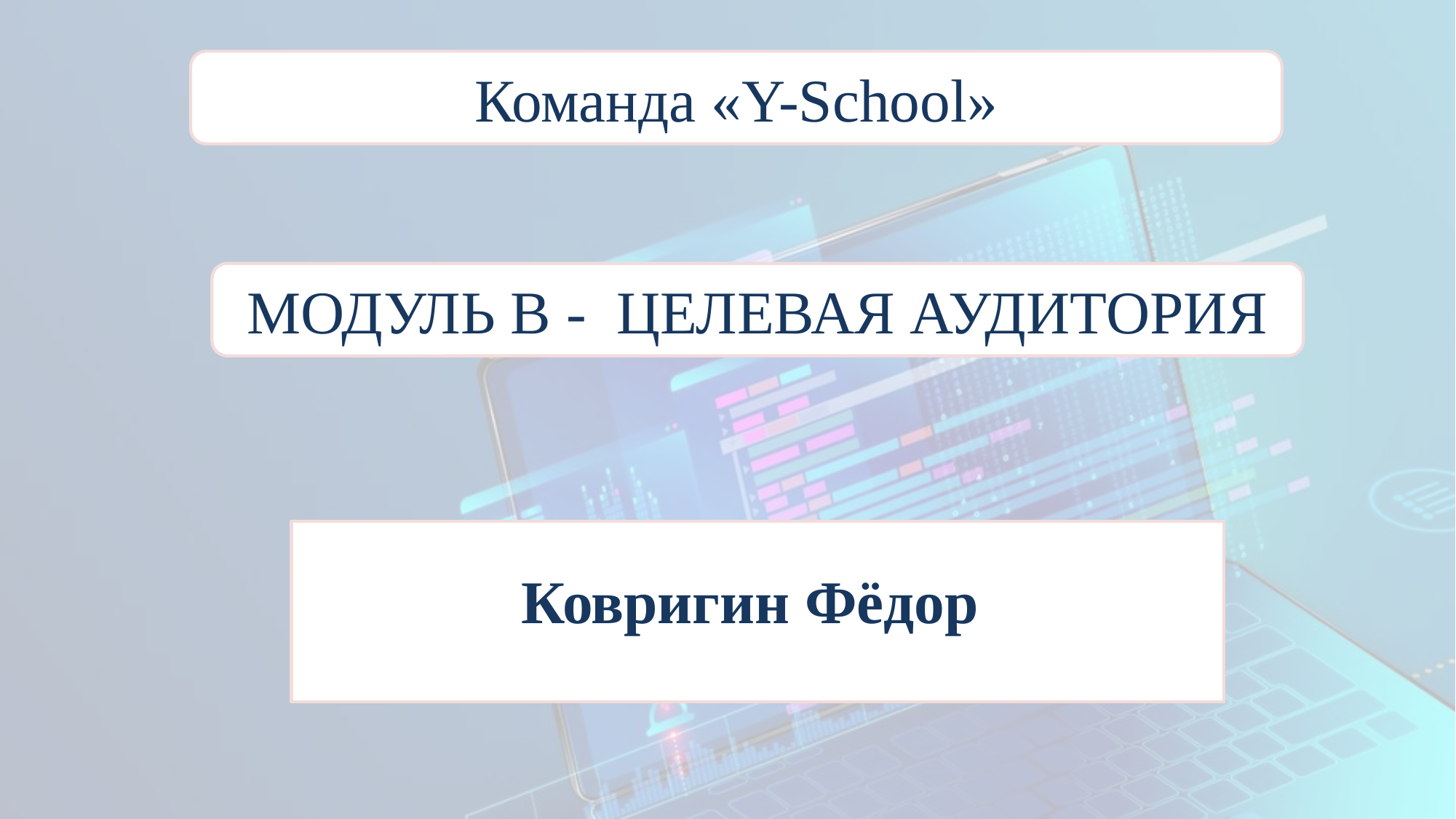

#
Команда «Y-School»
МОДУЛЬ В -  ЦЕЛЕВАЯ АУДИТОРИЯ
Ковригин Фёдор